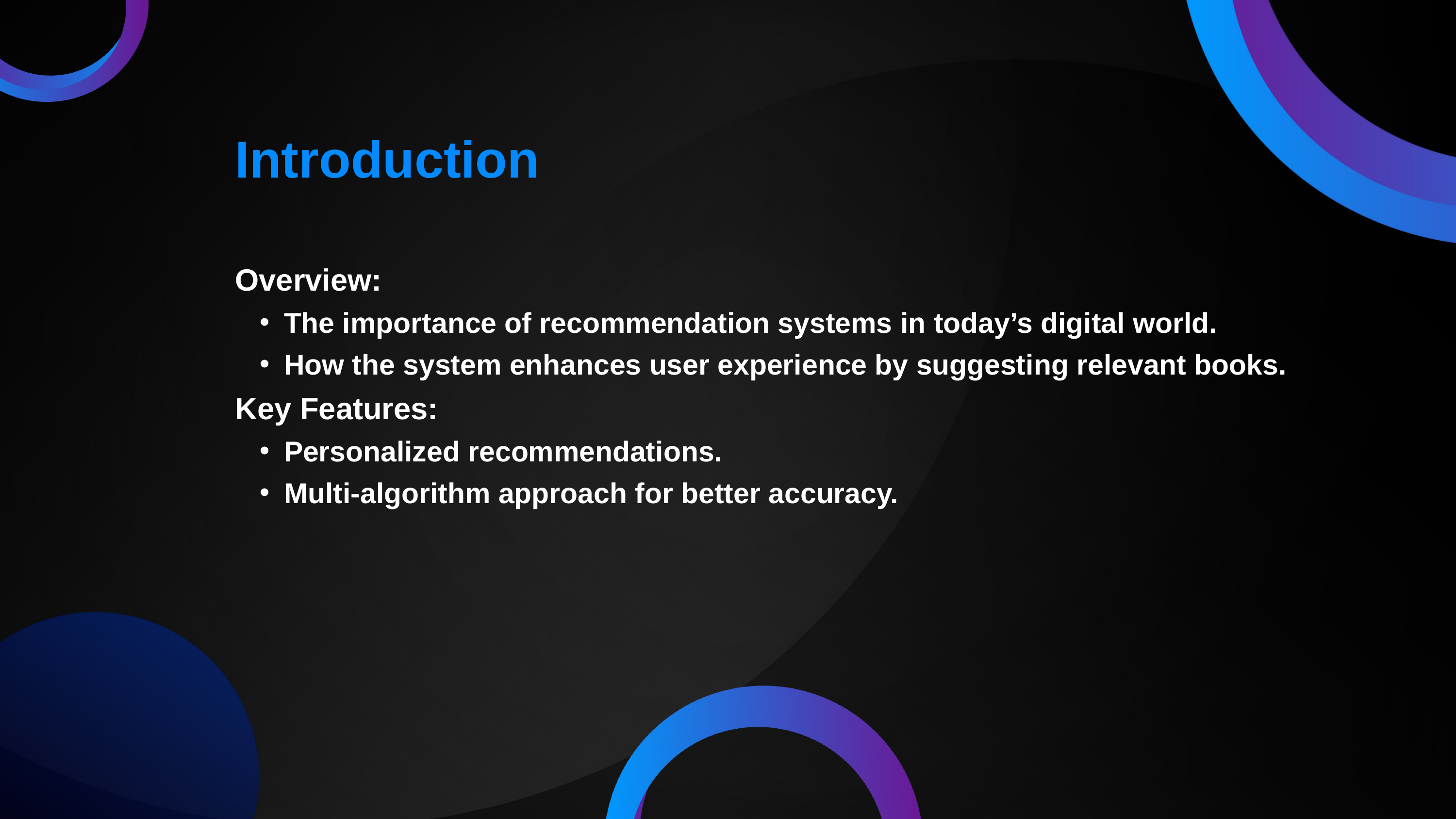

Introduction
Overview:
The importance of recommendation systems in today’s digital world.
How the system enhances user experience by suggesting relevant books.
Key Features:
Personalized recommendations.
Multi-algorithm approach for better accuracy.